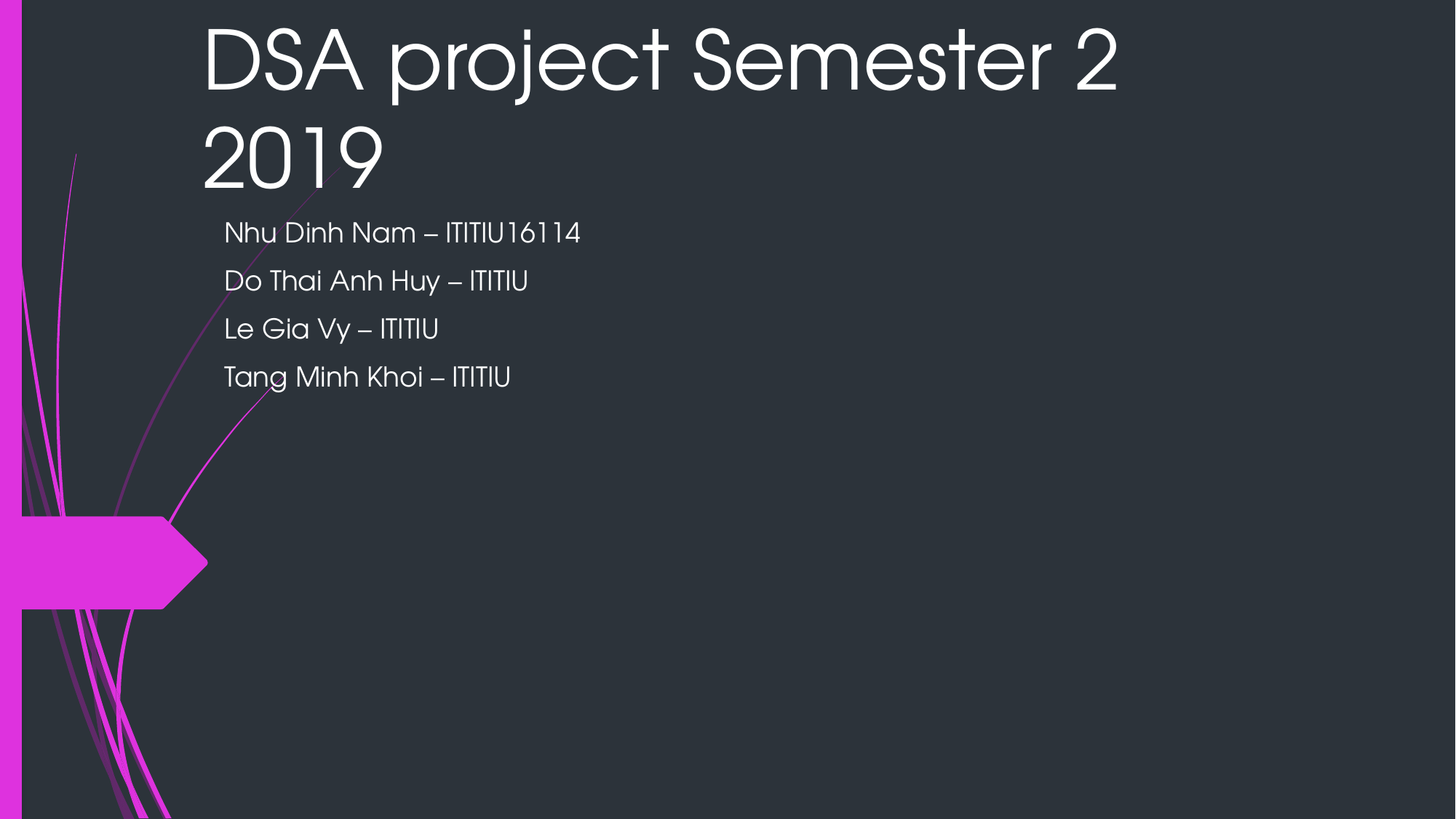

# DSA project Semester 2 2019
Nhu Dinh Nam – ITITIU16114
Do Thai Anh Huy – ITITIU
Le Gia Vy – ITITIU
Tang Minh Khoi – ITITIU